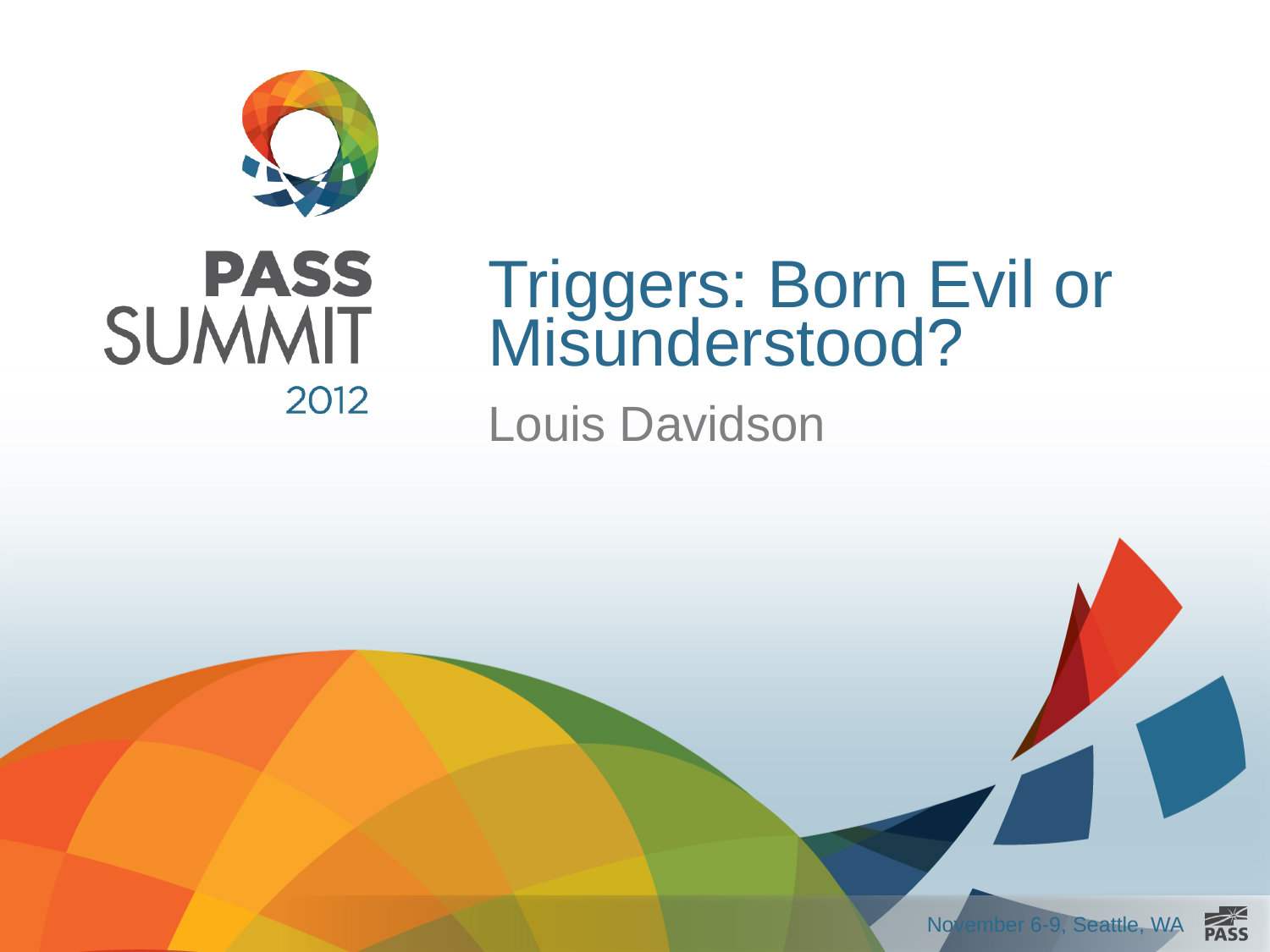

# Triggers: Born Evil or Misunderstood?
Louis Davidson